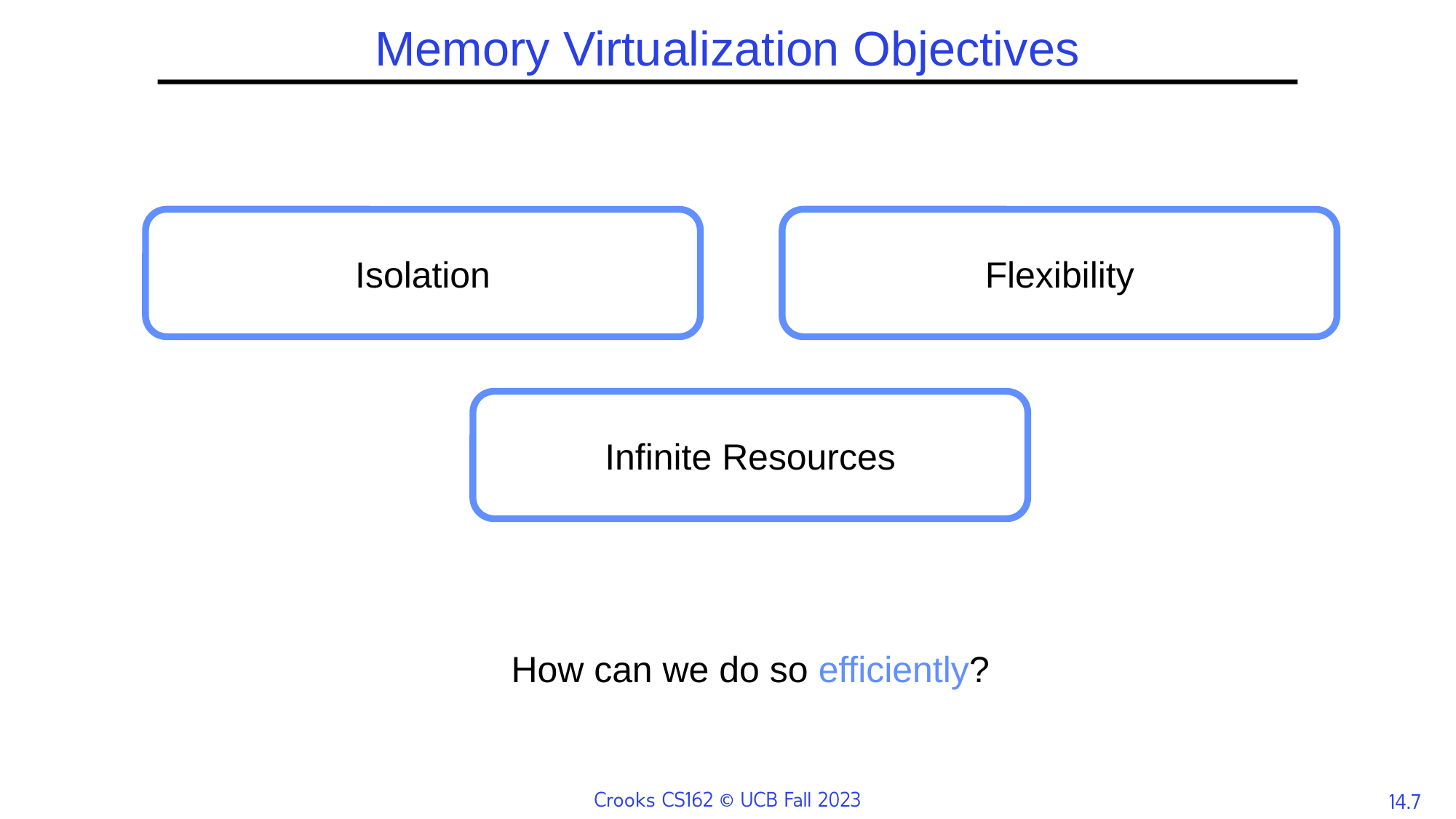

# Memory Virtualization Objectives
Isolation
Flexibility
Infinite Resources
How can we do so efficiently?